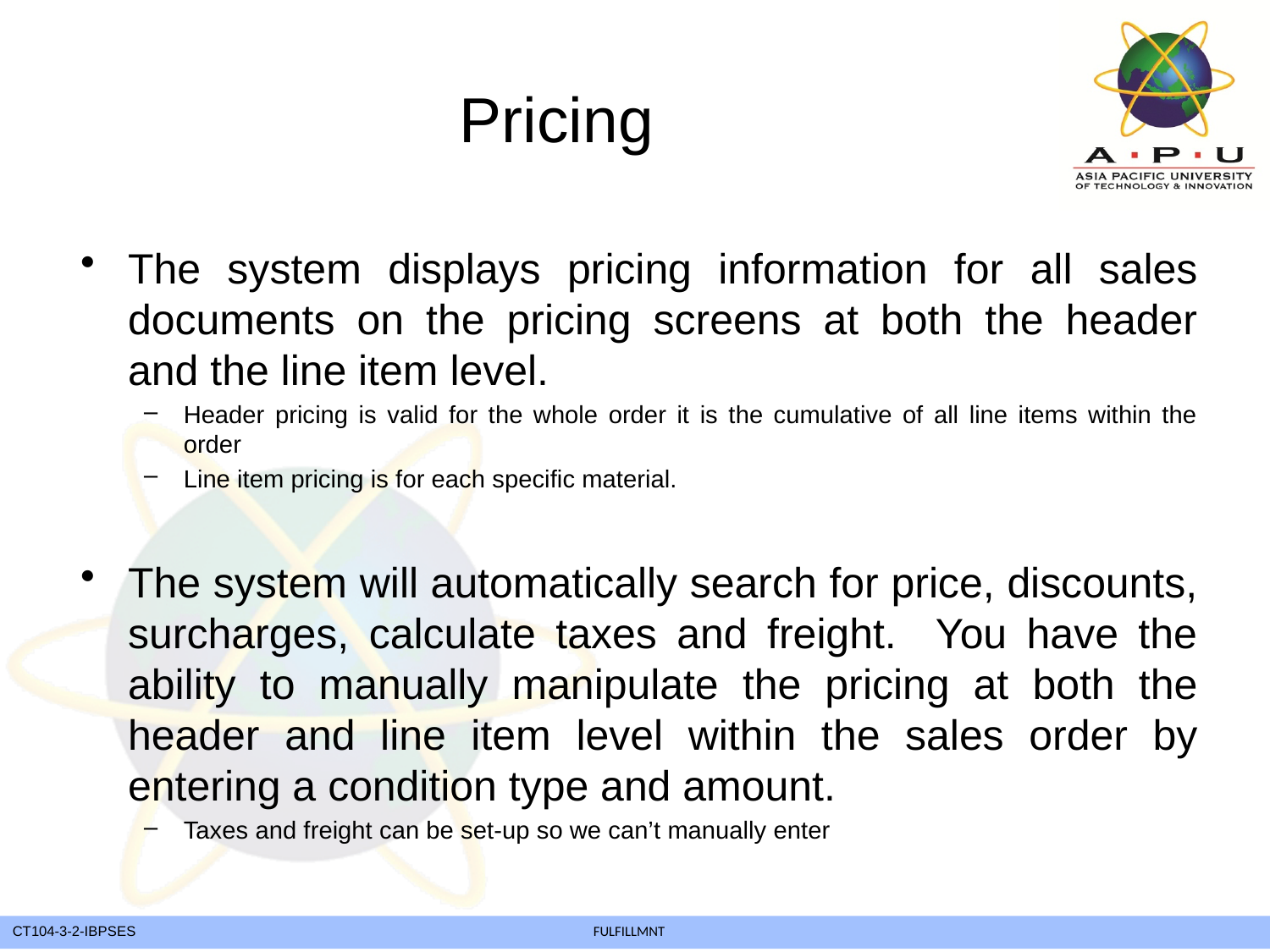

Pricing
The system displays pricing information for all sales documents on the pricing screens at both the header and the line item level.
Header pricing is valid for the whole order it is the cumulative of all line items within the order
Line item pricing is for each specific material.

The system will automatically search for price, discounts, surcharges, calculate taxes and freight.  You have the ability to manually manipulate the pricing at both the header and line item level within the sales order by entering a condition type and amount.
Taxes and freight can be set-up so we can’t manually enter